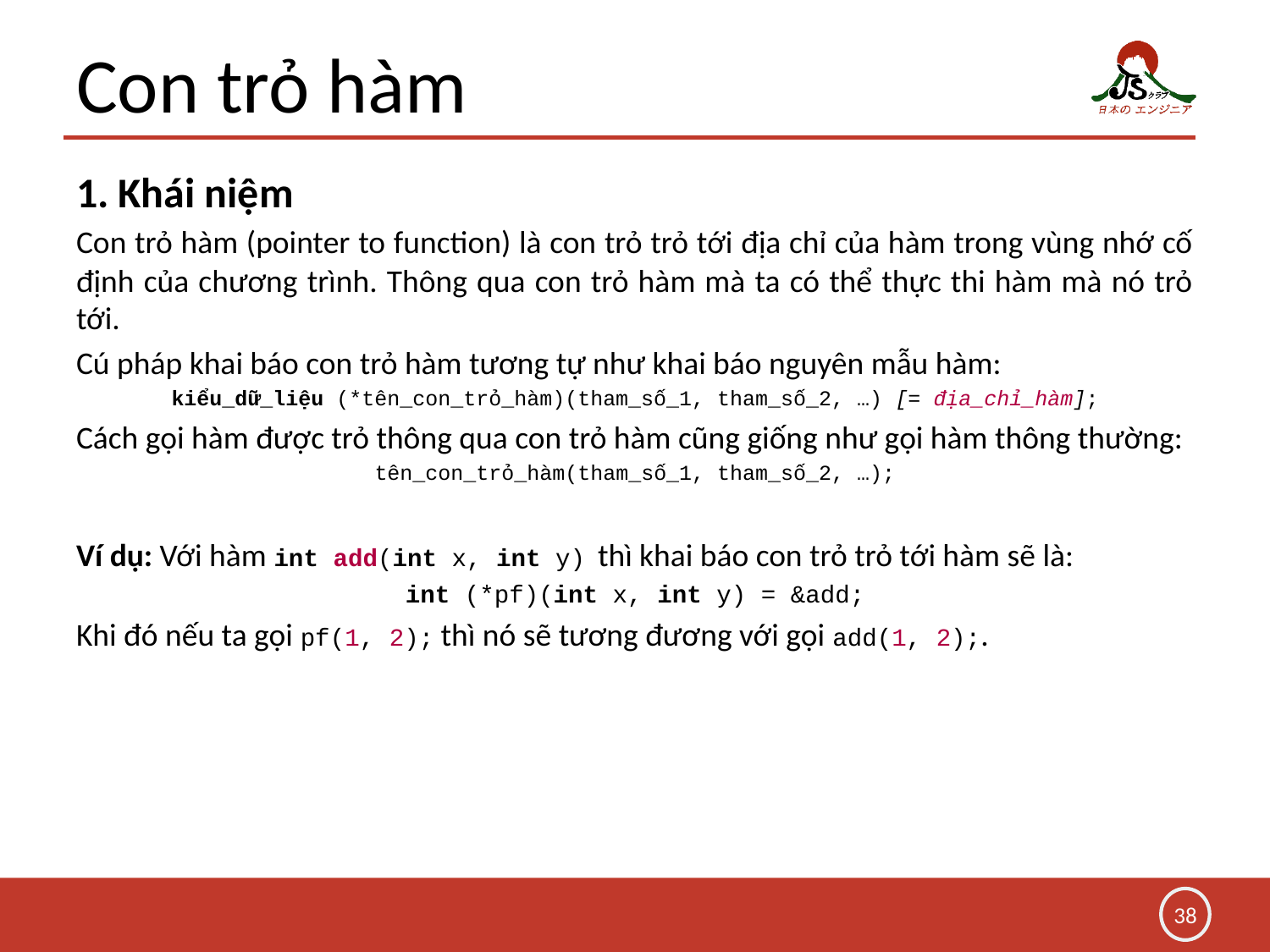

# Con trỏ hàm
1. Khái niệm
Con trỏ hàm (pointer to function) là con trỏ trỏ tới địa chỉ của hàm trong vùng nhớ cố định của chương trình. Thông qua con trỏ hàm mà ta có thể thực thi hàm mà nó trỏ tới.
Cú pháp khai báo con trỏ hàm tương tự như khai báo nguyên mẫu hàm:
kiểu_dữ_liệu (*tên_con_trỏ_hàm)(tham_số_1, tham_số_2, …) [= địa_chỉ_hàm];
Cách gọi hàm được trỏ thông qua con trỏ hàm cũng giống như gọi hàm thông thường:
tên_con_trỏ_hàm(tham_số_1, tham_số_2, …);

Ví dụ: Với hàm int add(int x, int y) thì khai báo con trỏ trỏ tới hàm sẽ là:
int (*pf)(int x, int y) = &add;
Khi đó nếu ta gọi pf(1, 2); thì nó sẽ tương đương với gọi add(1, 2);.